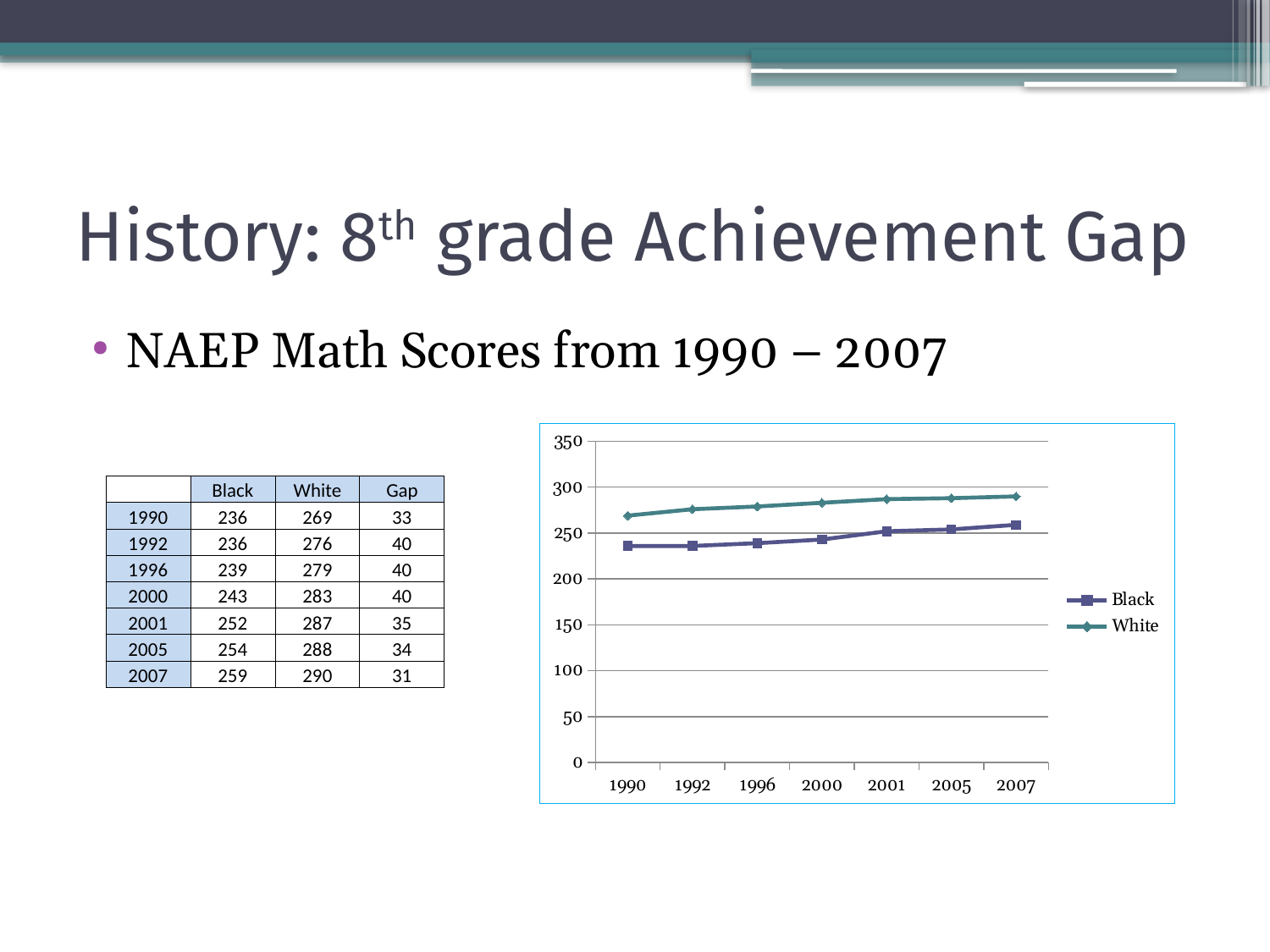

# History: 8th grade Achievement Gap
NAEP Math Scores from 1990 – 2007

### Chart

| Category | Black | White |
|---|---|---|
| 1990 | 236.0 | 269.0 |
| 1992 | 236.0 | 276.0 |
| 1996 | 239.0 | 279.0 |
| 2000 | 243.0 | 283.0 |
| 2001 | 252.0 | 287.0 |
| 2005 | 254.0 | 288.0 |
| 2007 | 259.0 | 290.0 |
|  | Black | White | Gap |
| --- | --- | --- | --- |
| 1990 | 236 | 269 | 33 |
| 1992 | 236 | 276 | 40 |
| 1996 | 239 | 279 | 40 |
| 2000 | 243 | 283 | 40 |
| 2001 | 252 | 287 | 35 |
| 2005 | 254 | 288 | 34 |
| 2007 | 259 | 290 | 31 |